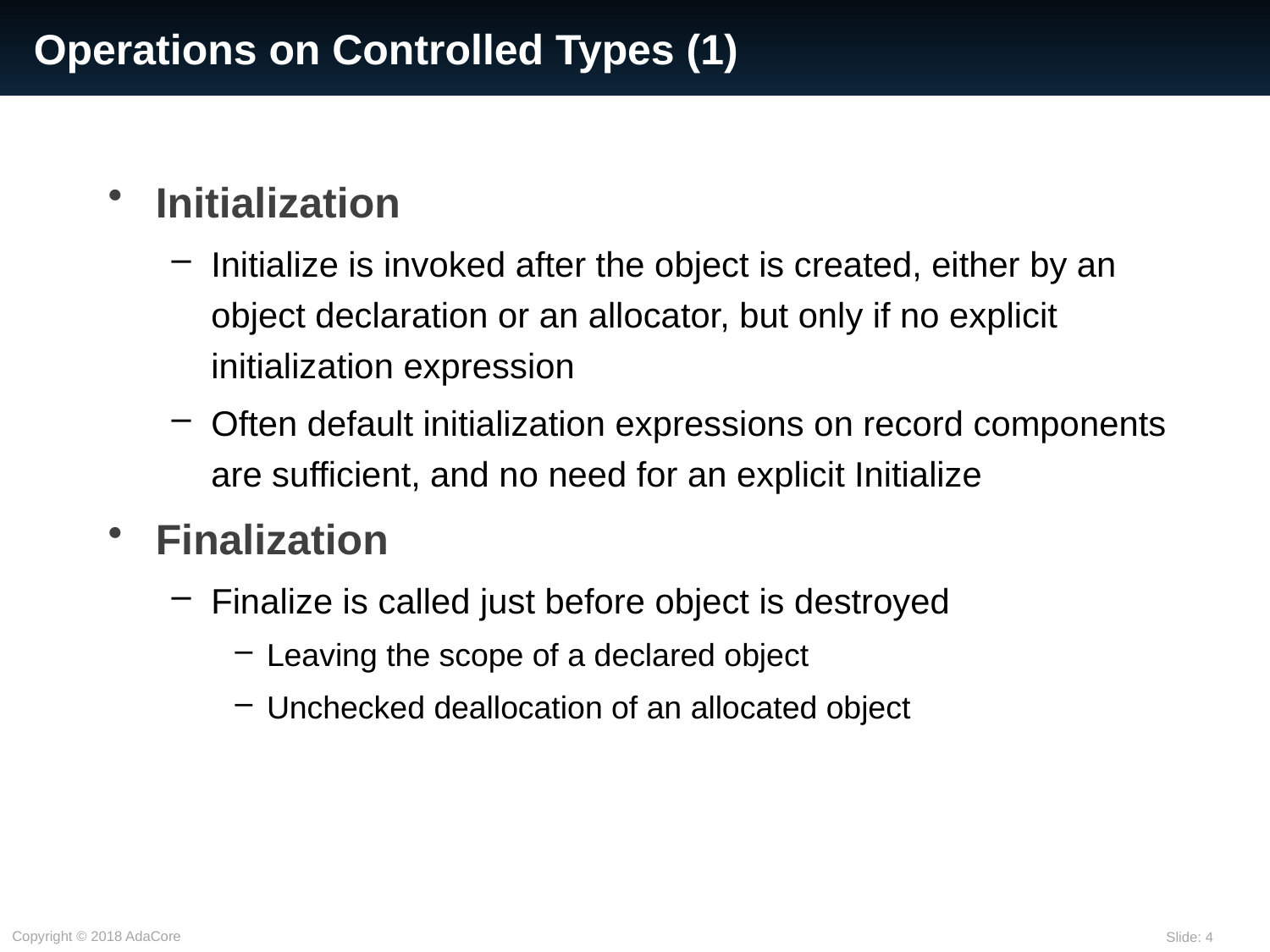

# Operations on Controlled Types (1)
Initialization
Initialize is invoked after the object is created, either by an object declaration or an allocator, but only if no explicit initialization expression
Often default initialization expressions on record components are sufficient, and no need for an explicit Initialize
Finalization
Finalize is called just before object is destroyed
Leaving the scope of a declared object
Unchecked deallocation of an allocated object